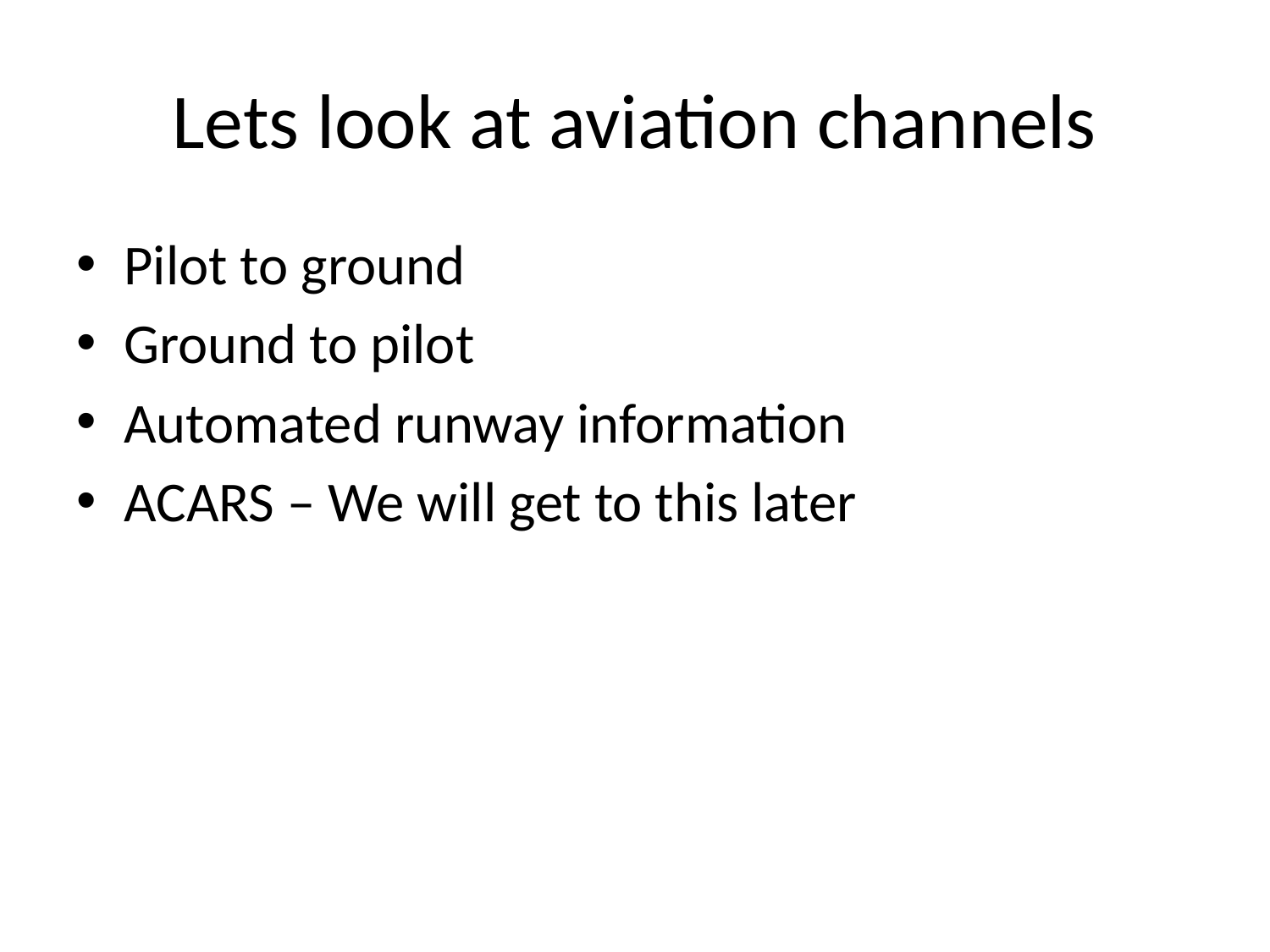

# Lets look at aviation channels
Pilot to ground
Ground to pilot
Automated runway information
ACARS – We will get to this later